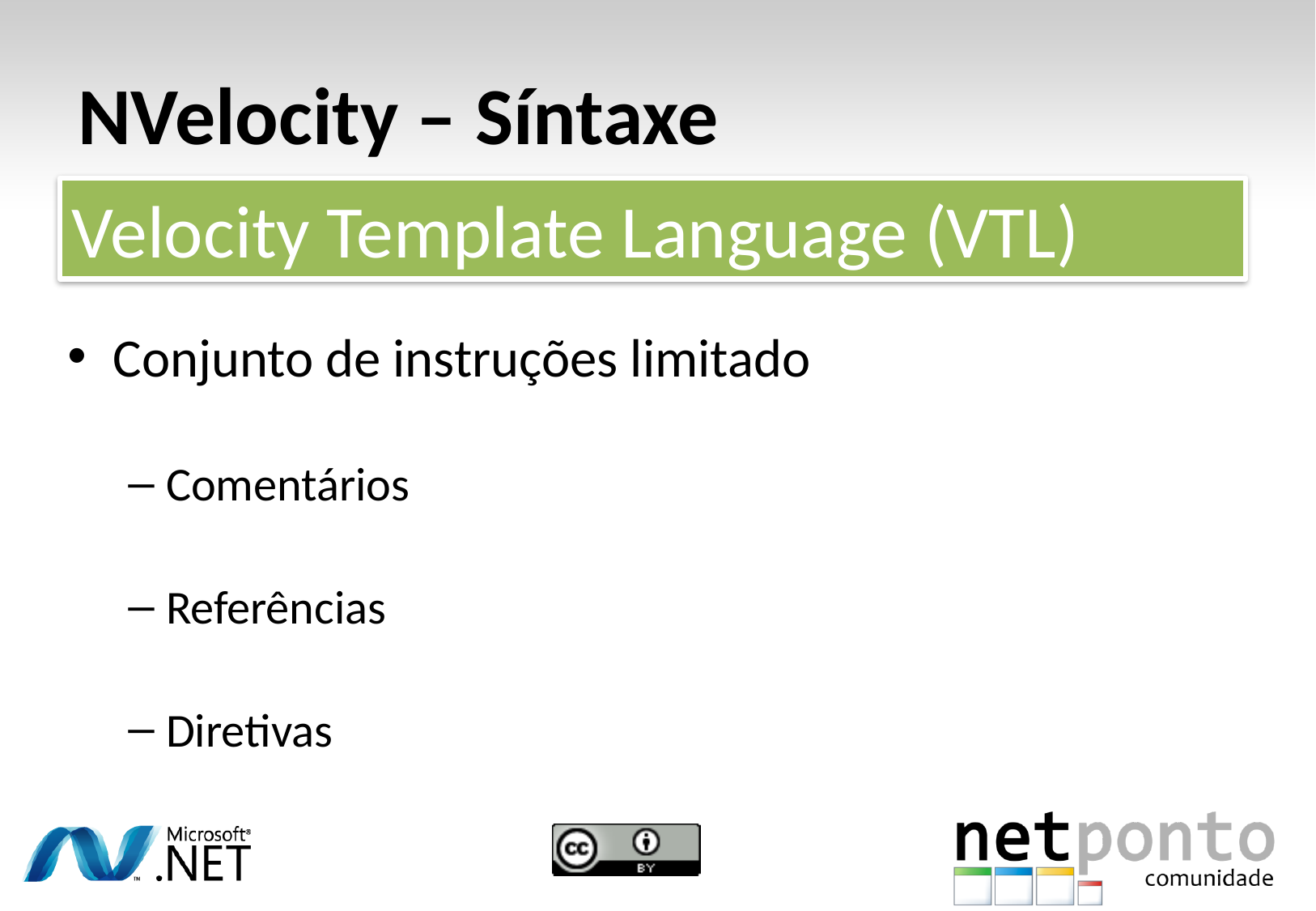

# NVelocity – Síntaxe
Velocity Template Language (VTL)
Conjunto de instruções limitado
Comentários
Referências
Diretivas